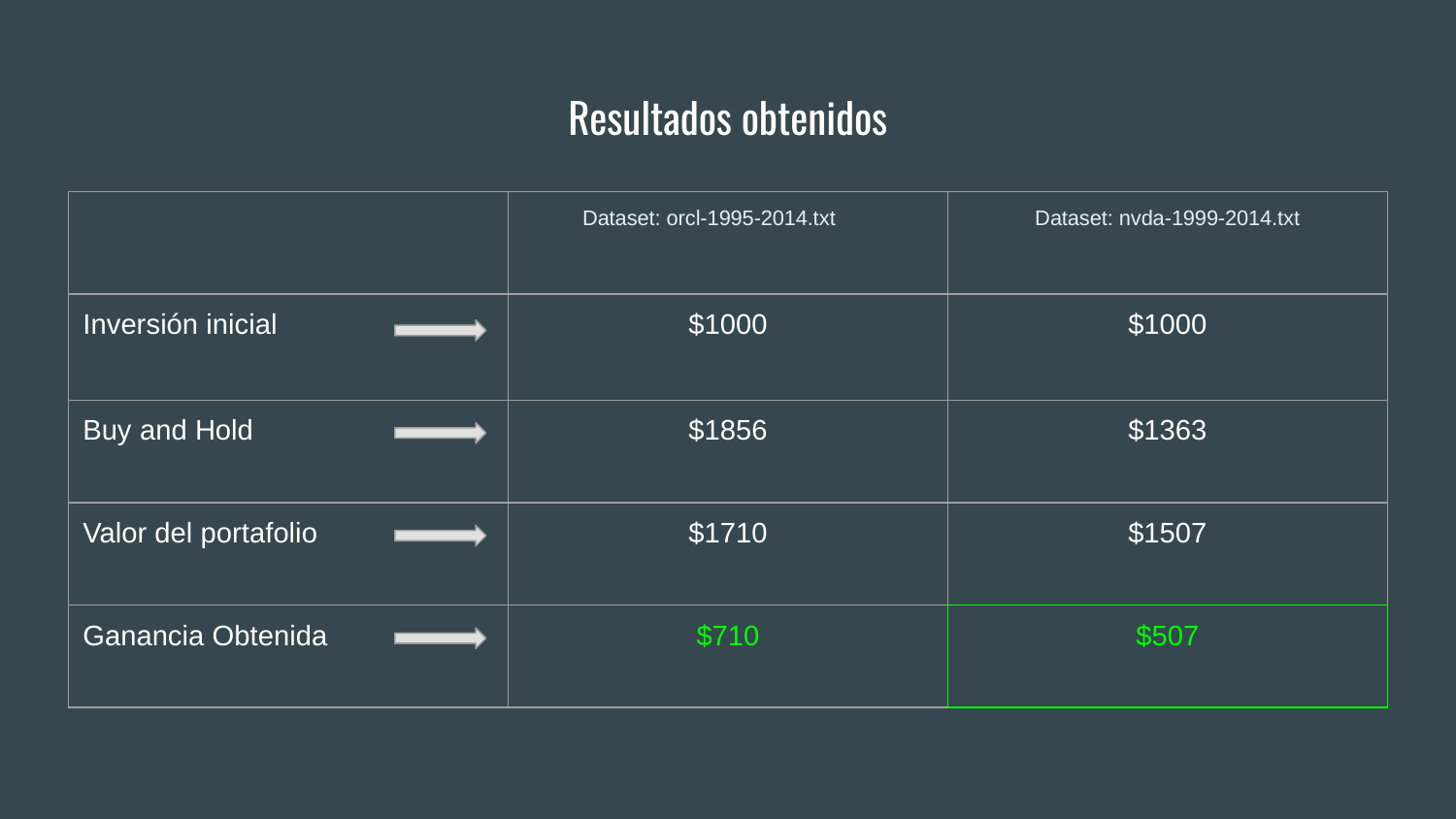

# Resultados obtenidos
|  | Dataset: orcl-1995-2014.txt | Dataset: nvda-1999-2014.txt |
| --- | --- | --- |
| Inversión inicial | $1000 | $1000 |
| Buy and Hold | $1856 | $1363 |
| Valor del portafolio | $1710 | $1507 |
| Ganancia Obtenida | $710 | $507 |